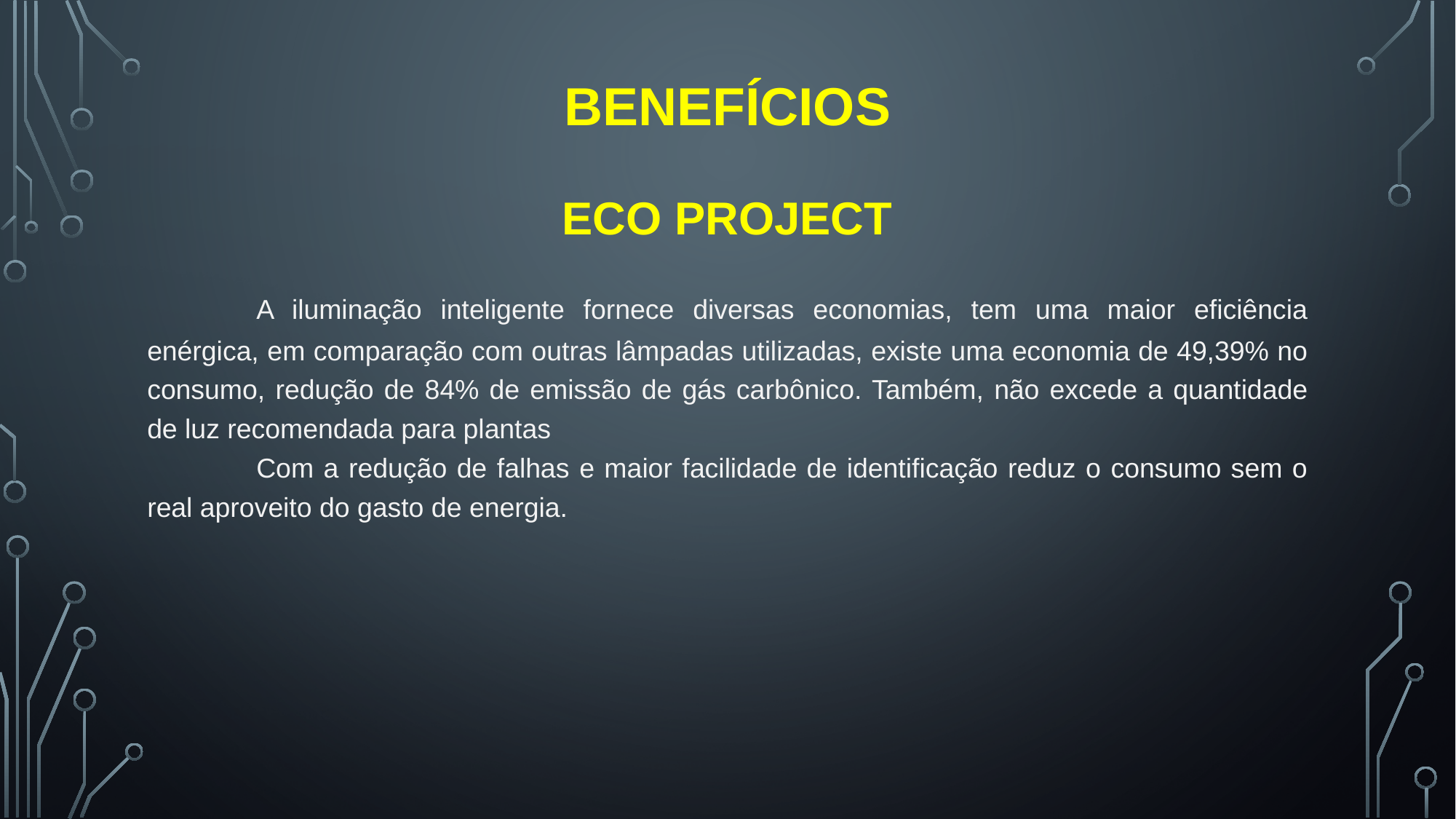

# BENEFÍCIOS ECO PROJECT
	A iluminação inteligente fornece diversas economias, tem uma maior eficiência enérgica, em comparação com outras lâmpadas utilizadas, existe uma economia de 49,39% no consumo, redução de 84% de emissão de gás carbônico. Também, não excede a quantidade de luz recomendada para plantas
	Com a redução de falhas e maior facilidade de identificação reduz o consumo sem o real aproveito do gasto de energia.